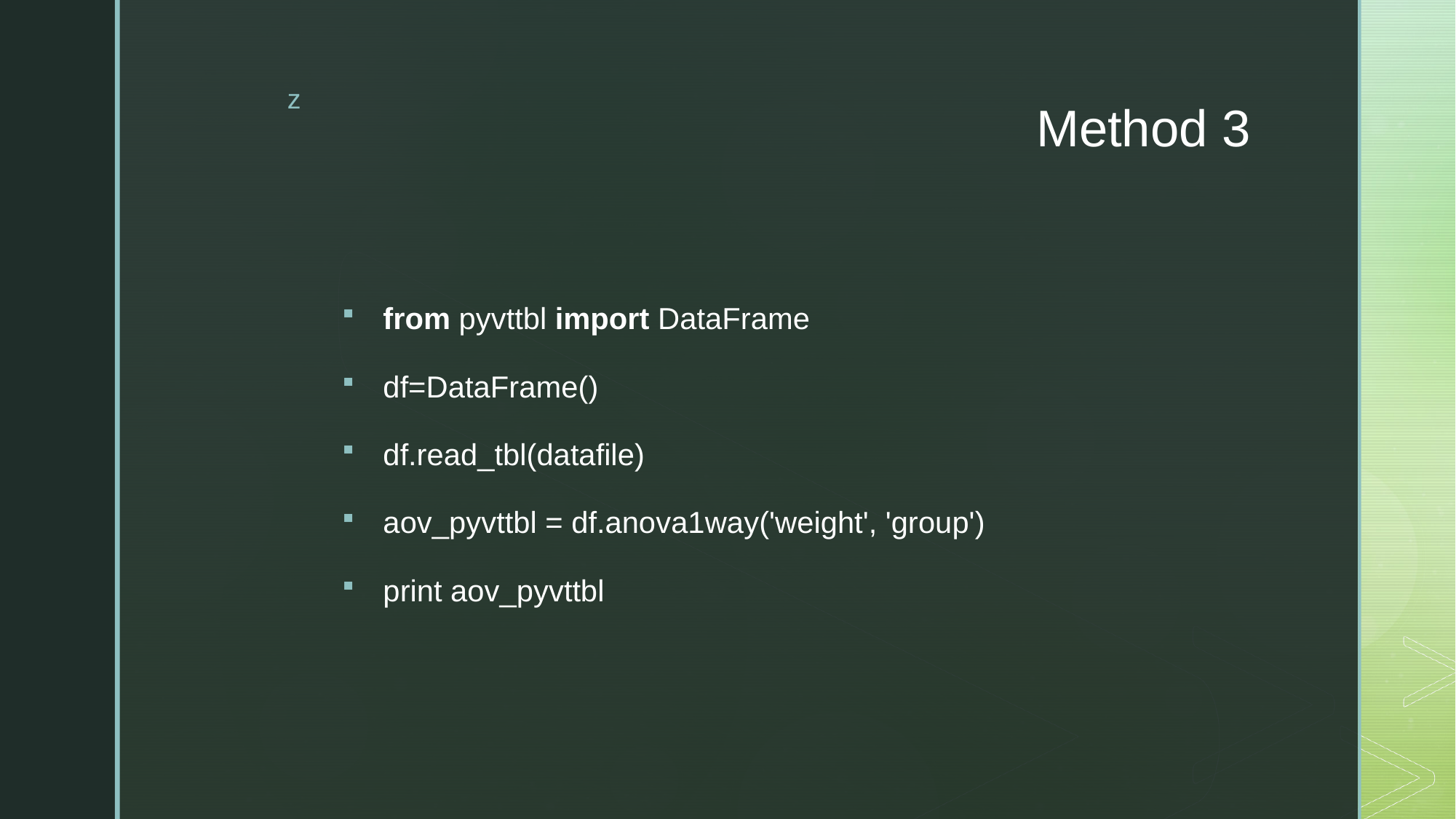

# Method 3
from pyvttbl import DataFrame
df=DataFrame()
df.read_tbl(datafile)
aov_pyvttbl = df.anova1way('weight', 'group')
print aov_pyvttbl